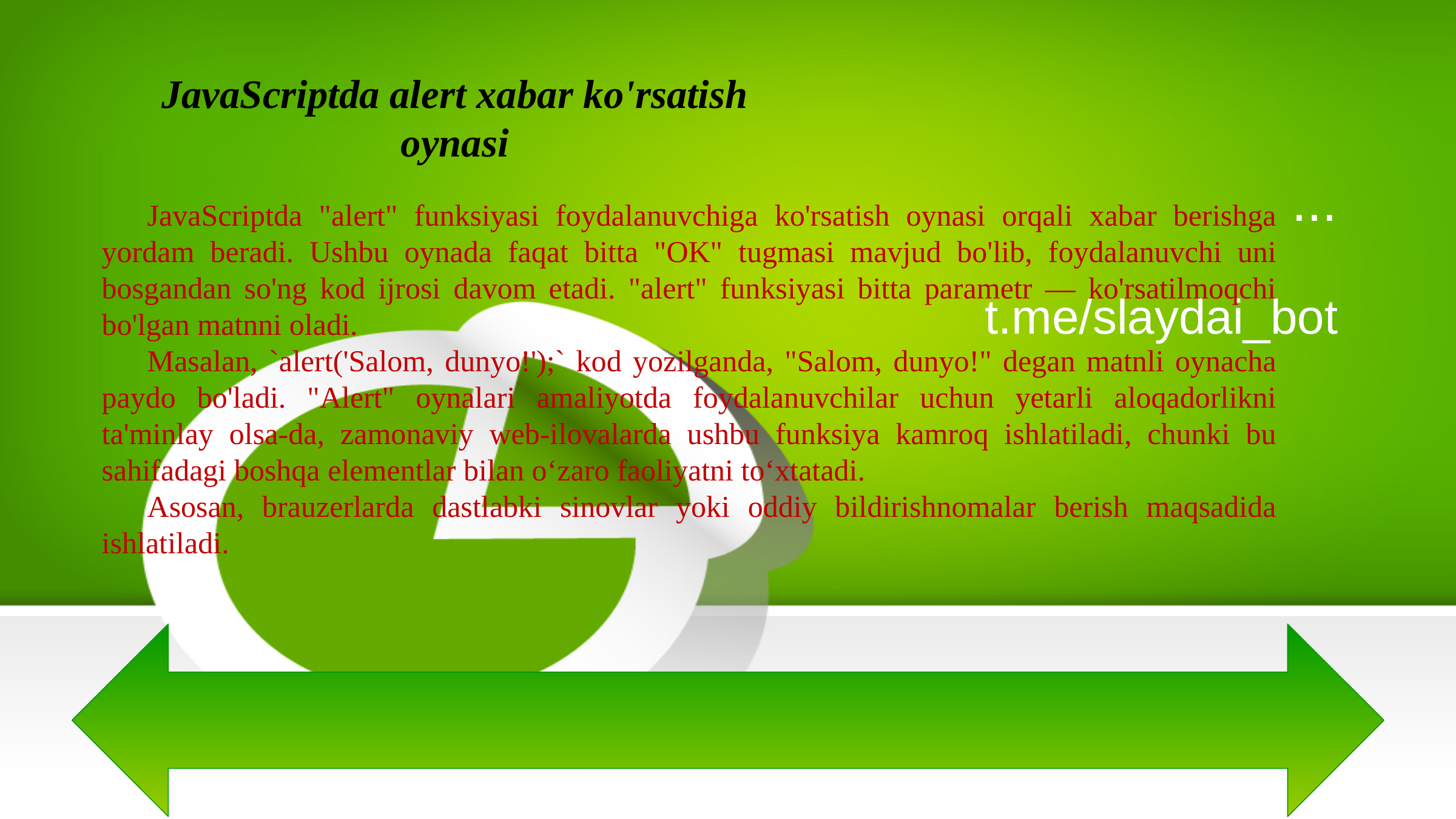

JavaScriptda alert xabar ko'rsatish oynasi
# ...
JavaScriptda "alert" funksiyasi foydalanuvchiga ko'rsatish oynasi orqali xabar berishga yordam beradi. Ushbu oynada faqat bitta "OK" tugmasi mavjud bo'lib, foydalanuvchi uni bosgandan so'ng kod ijrosi davom etadi. "alert" funksiyasi bitta parametr — ko'rsatilmoqchi bo'lgan matnni oladi.
Masalan, `alert('Salom, dunyo!');` kod yozilganda, "Salom, dunyo!" degan matnli oynacha paydo bo'ladi. "Alert" oynalari amaliyotda foydalanuvchilar uchun yetarli aloqadorlikni ta'minlay olsa-da, zamonaviy web-ilovalarda ushbu funksiya kamroq ishlatiladi, chunki bu sahifadagi boshqa elementlar bilan o‘zaro faoliyatni to‘xtatadi.
Asosan, brauzerlarda dastlabki sinovlar yoki oddiy bildirishnomalar berish maqsadida ishlatiladi.
t.me/slaydai_bot